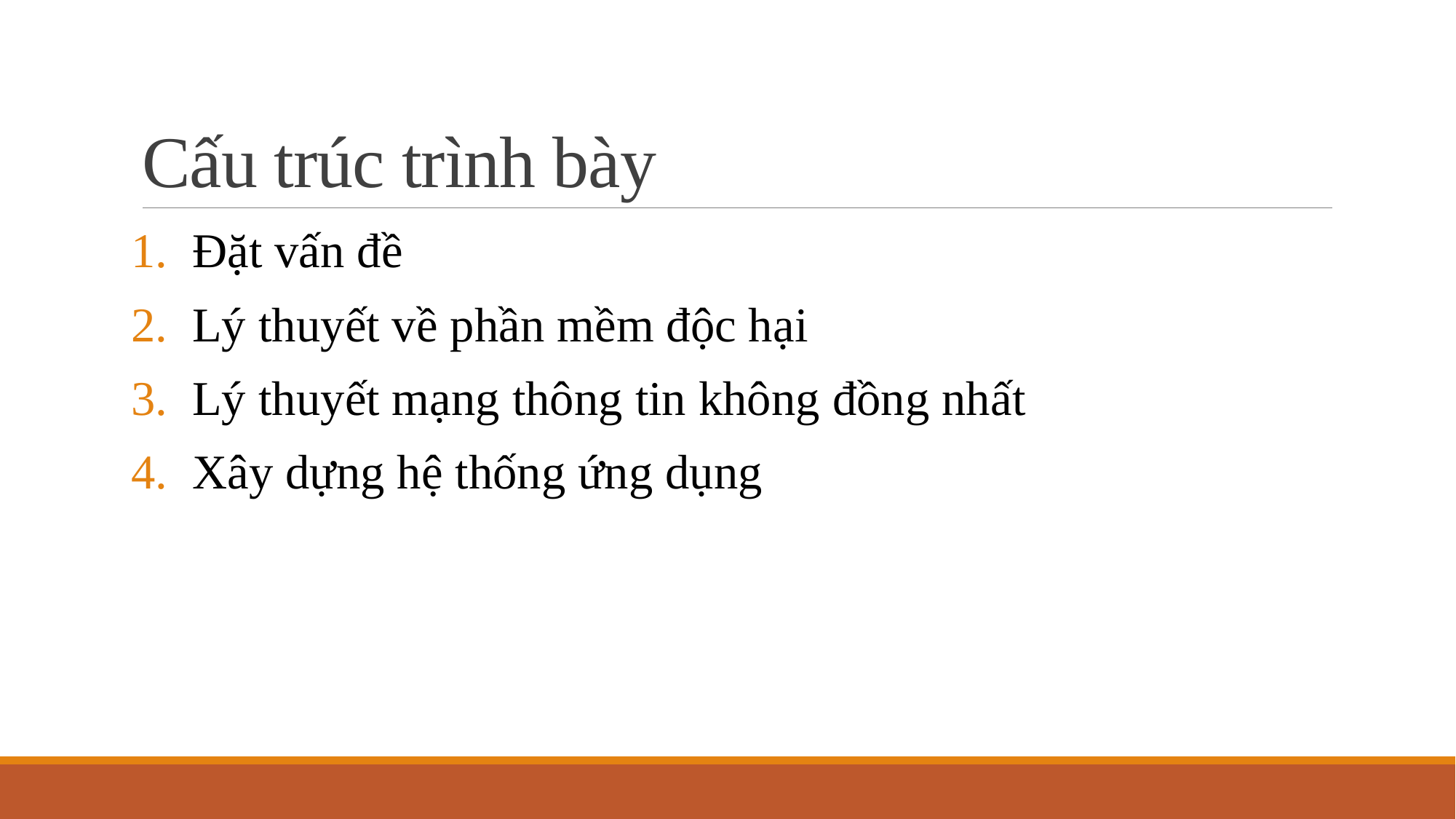

# Cấu trúc trình bày
Đặt vấn đề
Lý thuyết về phần mềm độc hại
Lý thuyết mạng thông tin không đồng nhất
Xây dựng hệ thống ứng dụng